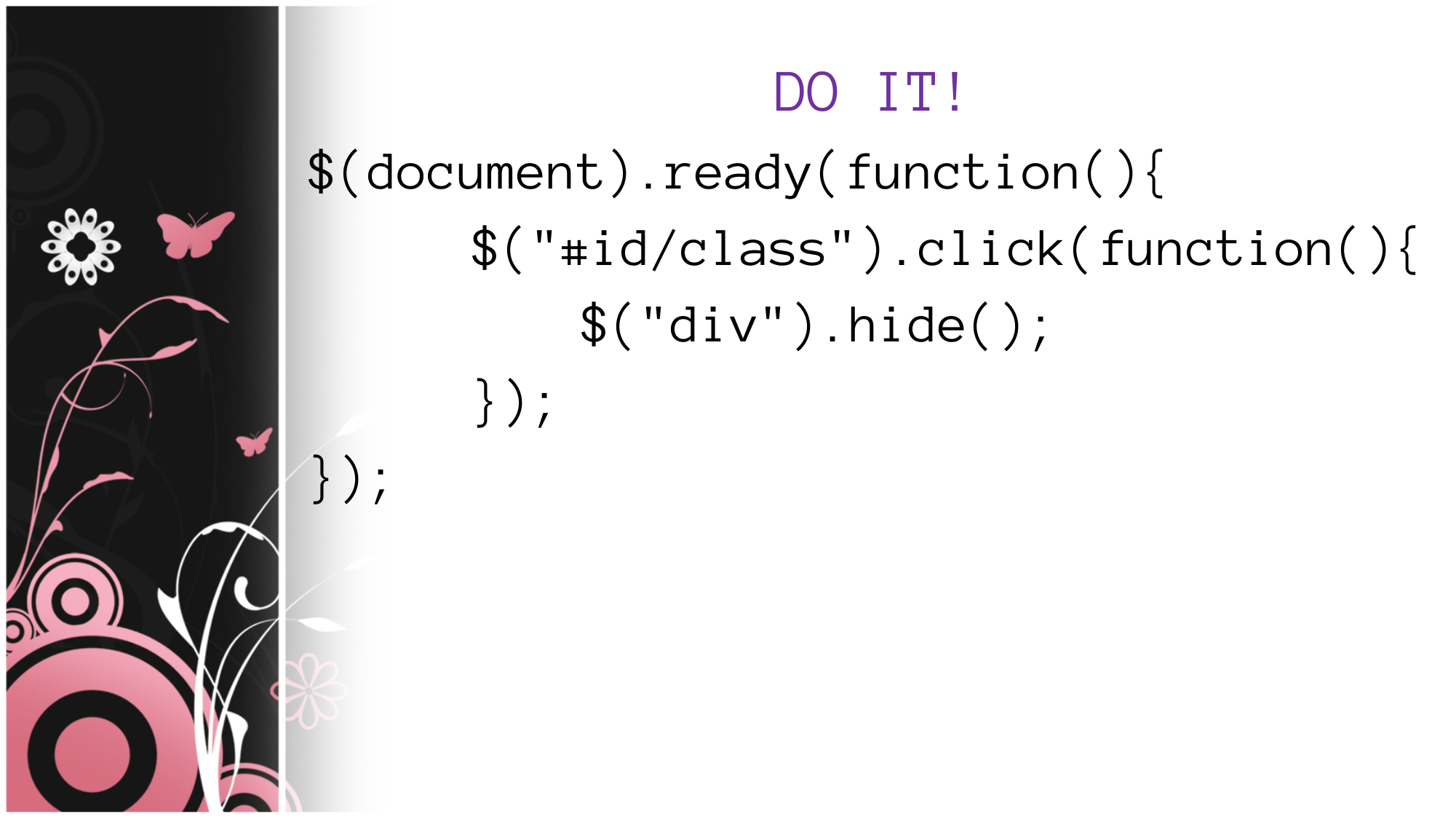

DO IT!
$(document).ready(function(){
		$("#id/class").click(function(){
			$("div").hide();
		});
});